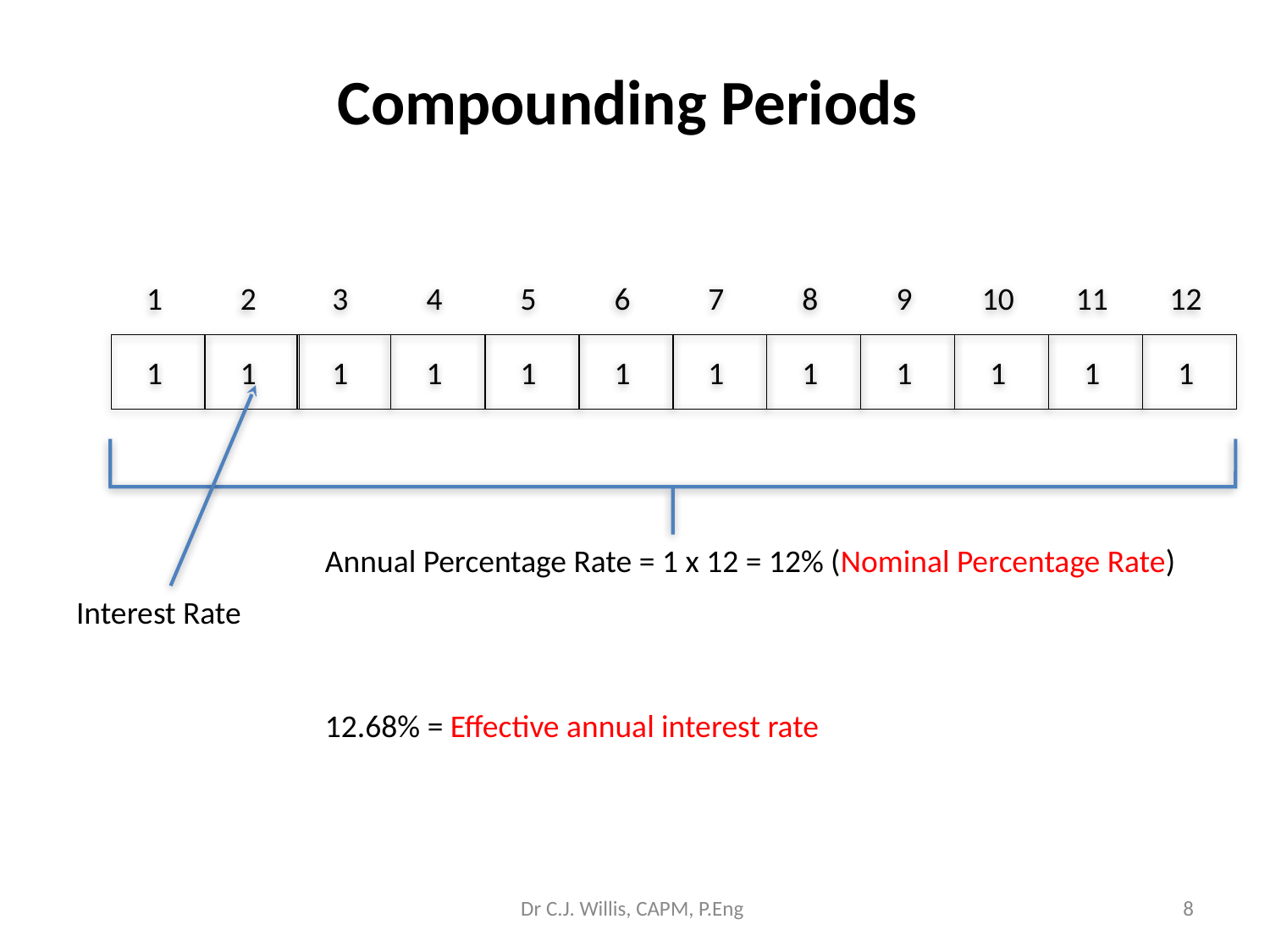

# Compounding Periods
1
2
3
4
5
6
7
8
9
10
11
12
1
1
1
1
1
1
1
1
1
1
1
1
Annual Percentage Rate = 1 x 12 = 12% (Nominal Percentage Rate)
Interest Rate
12.68% = Effective annual interest rate
Dr C.J. Willis, CAPM, P.Eng
8